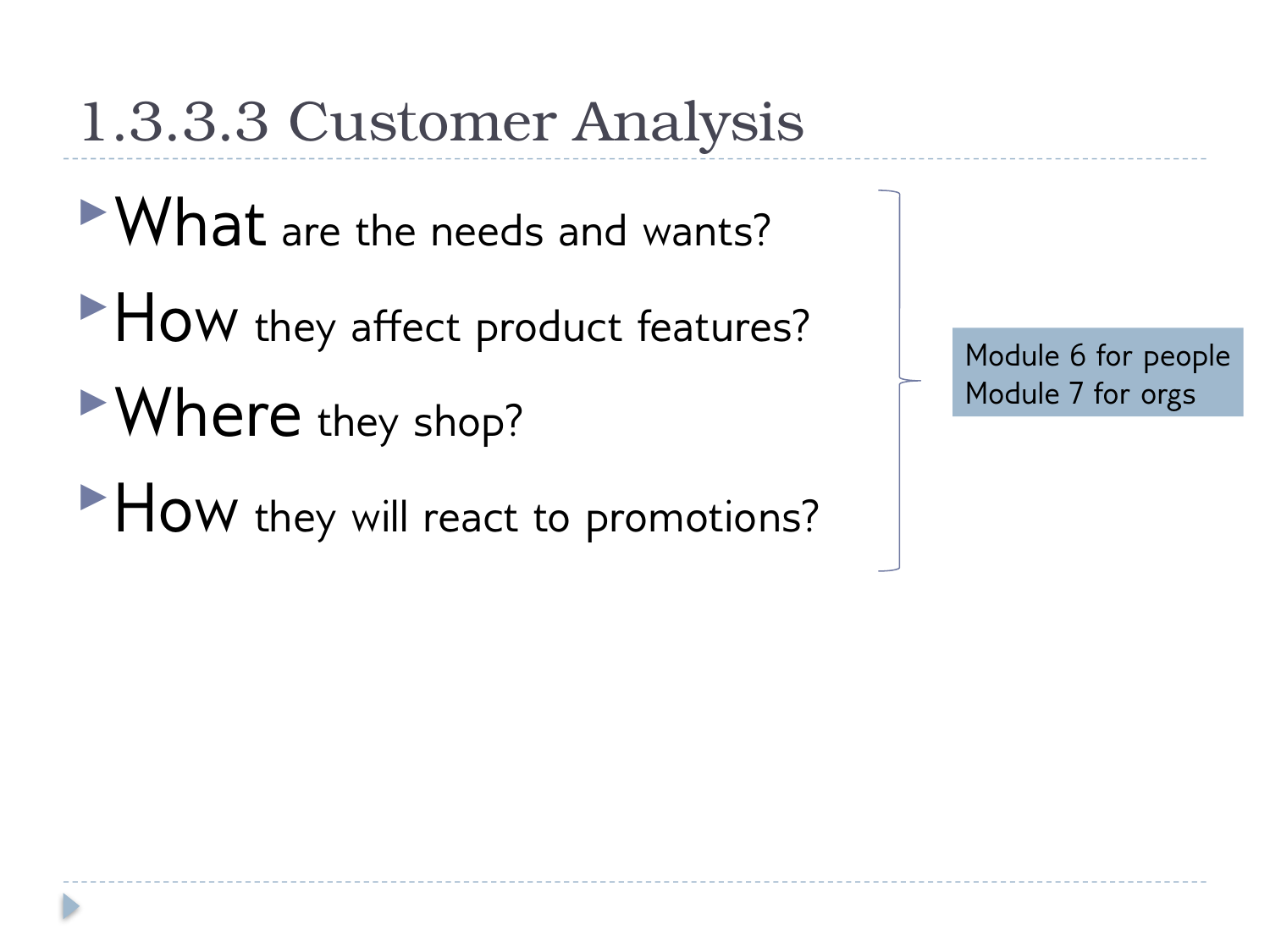

# 1.3.3.3 Customer Analysis
What are the needs and wants?
How they affect product features?
Where they shop?
How they will react to promotions?

Module 6 for people
Module 7 for orgs